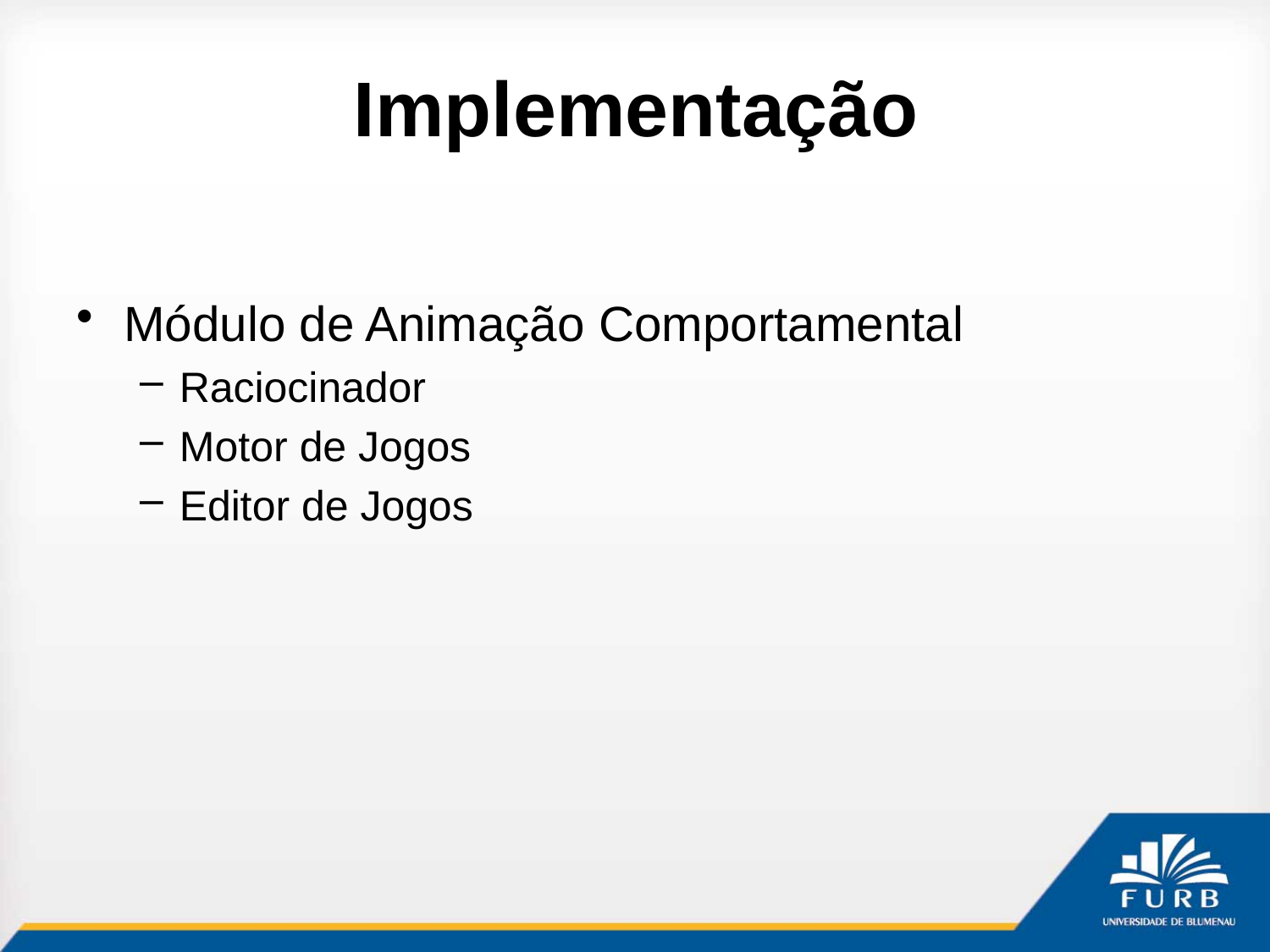

# Implementação
Módulo de Animação Comportamental
Raciocinador
Motor de Jogos
Editor de Jogos